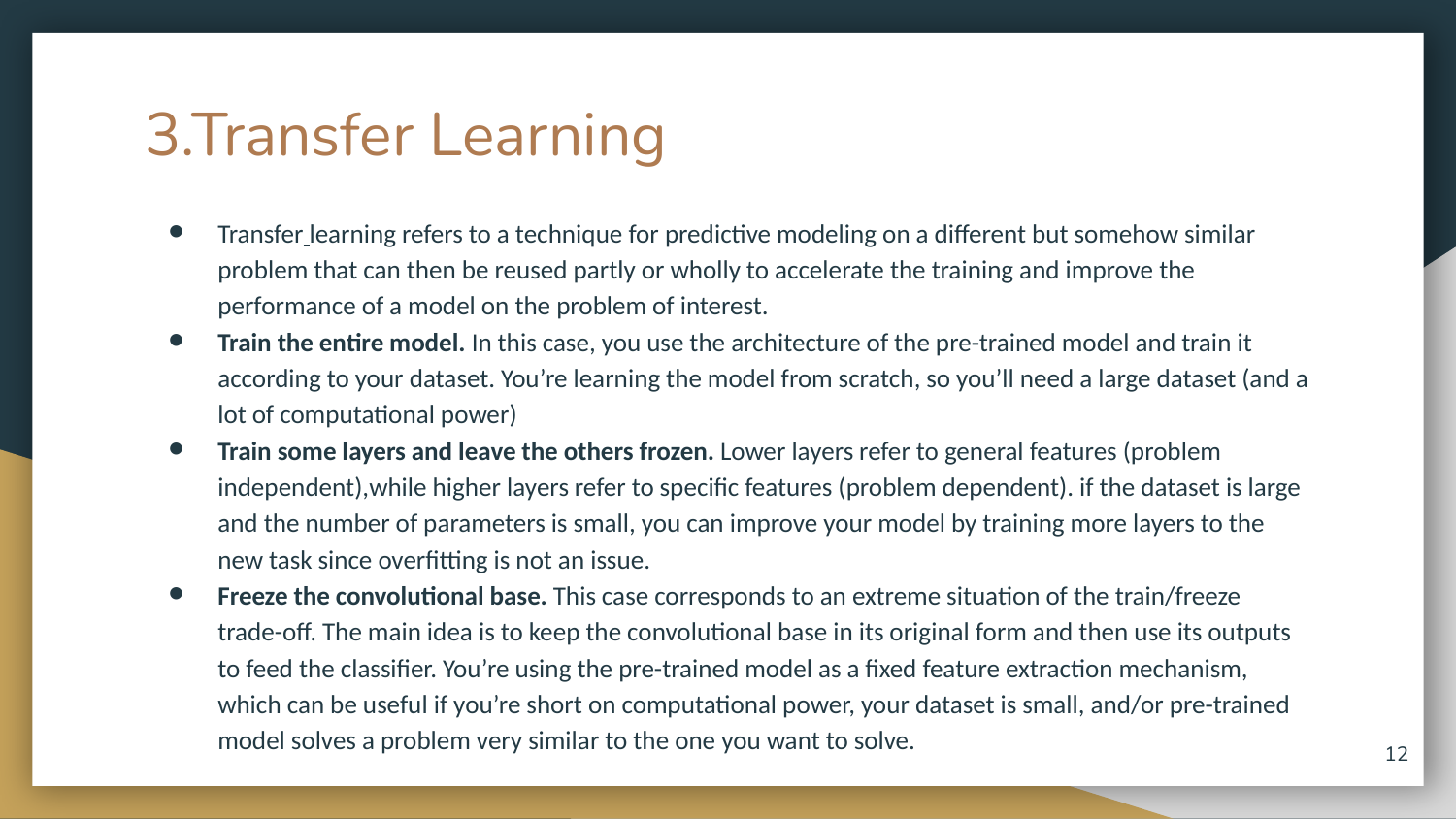

# 3.Transfer Learning
Transfer learning refers to a technique for predictive modeling on a different but somehow similar problem that can then be reused partly or wholly to accelerate the training and improve the performance of a model on the problem of interest.
Train the entire model. In this case, you use the architecture of the pre-trained model and train it according to your dataset. You’re learning the model from scratch, so you’ll need a large dataset (and a lot of computational power)
Train some layers and leave the others frozen. Lower layers refer to general features (problem independent),while higher layers refer to specific features (problem dependent). if the dataset is large and the number of parameters is small, you can improve your model by training more layers to the new task since overfitting is not an issue.
Freeze the convolutional base. This case corresponds to an extreme situation of the train/freeze trade-off. The main idea is to keep the convolutional base in its original form and then use its outputs to feed the classifier. You’re using the pre-trained model as a fixed feature extraction mechanism, which can be useful if you’re short on computational power, your dataset is small, and/or pre-trained model solves a problem very similar to the one you want to solve.

12